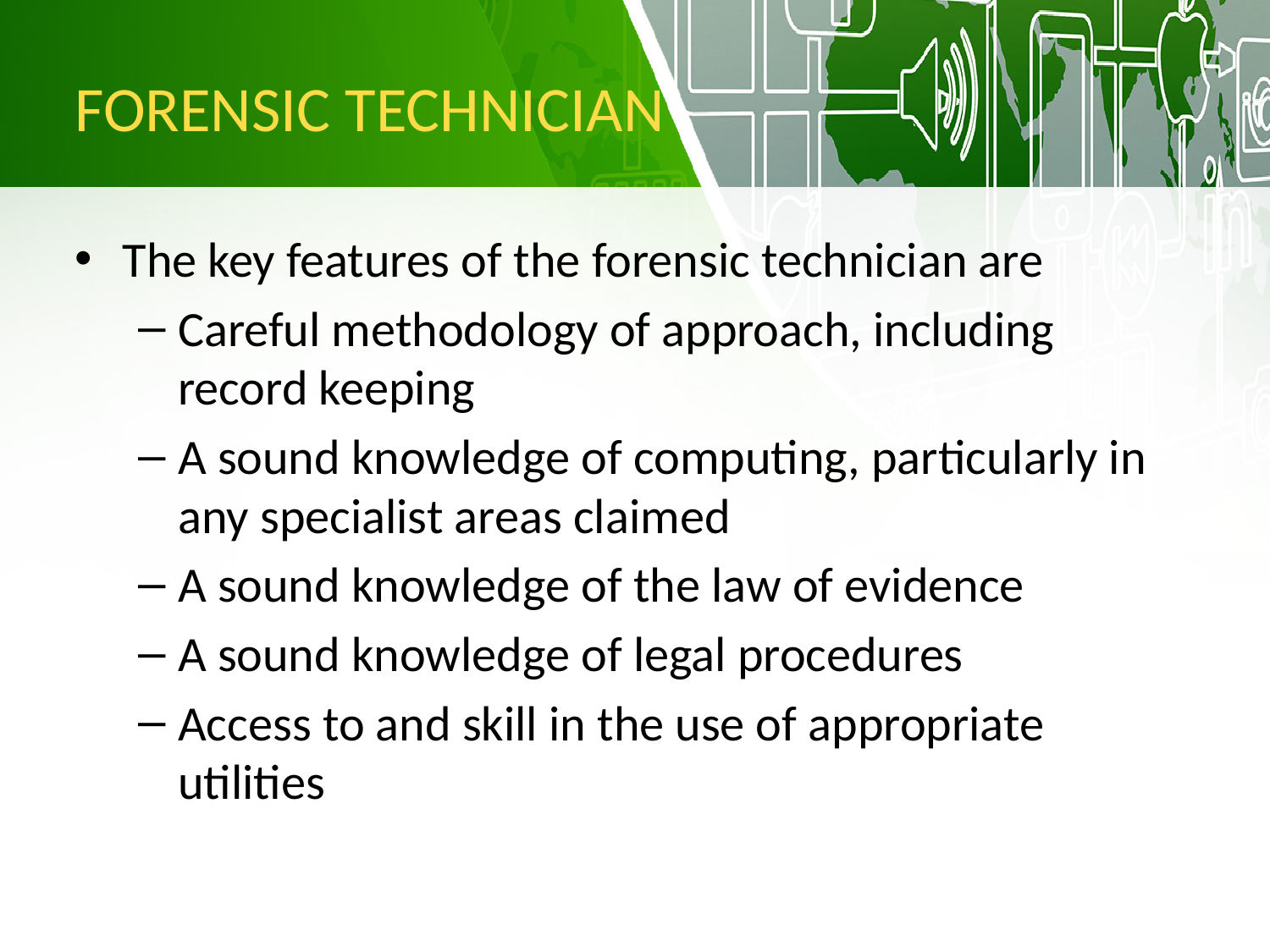

FORENSIC TECHNICIAN
The key features of the forensic technician are
Careful methodology of approach, including record keeping
A sound knowledge of computing, particularly in any specialist areas claimed
A sound knowledge of the law of evidence
A sound knowledge of legal procedures
Access to and skill in the use of appropriate utilities